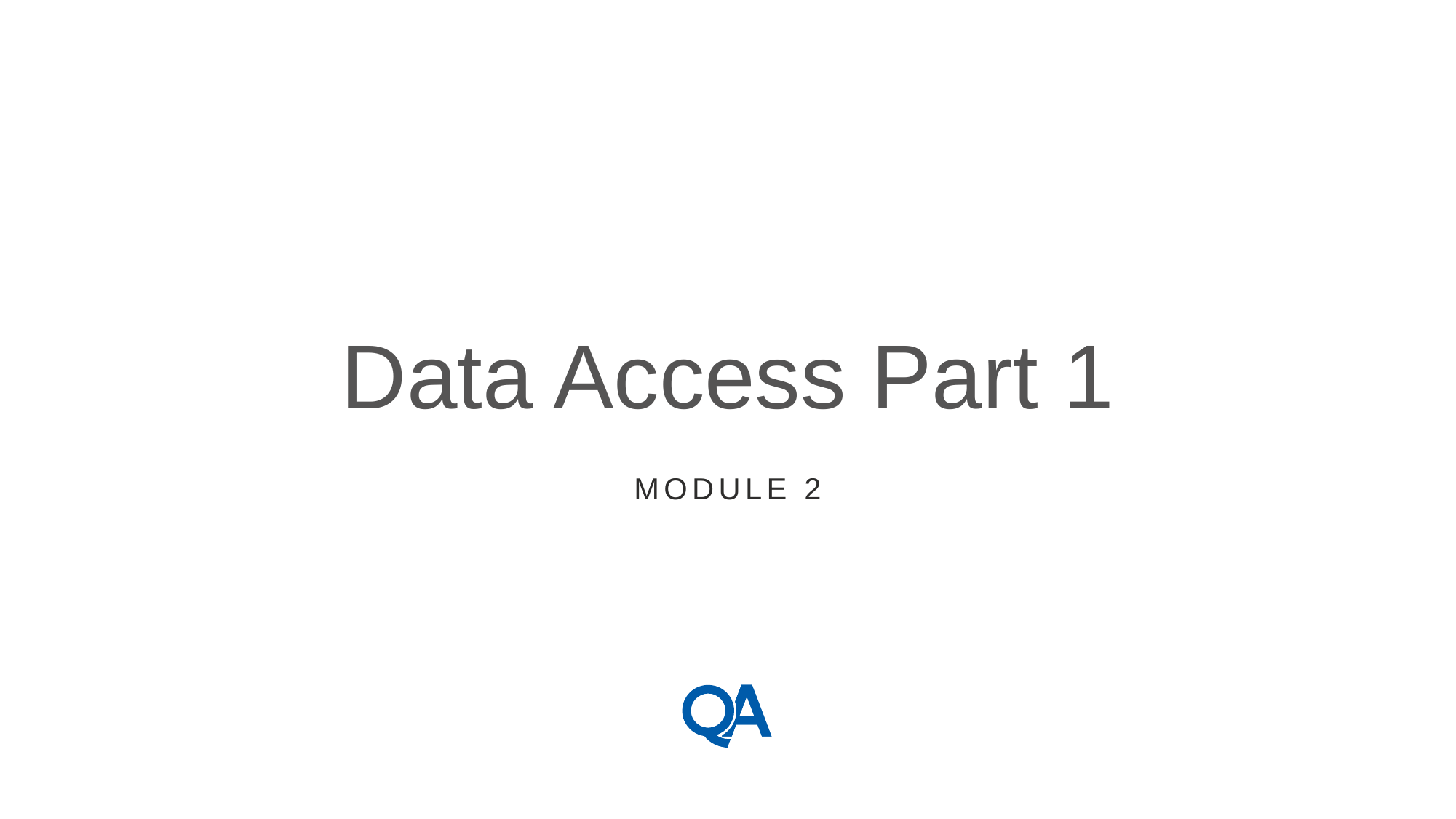

# Data Access Part 1
Module 2